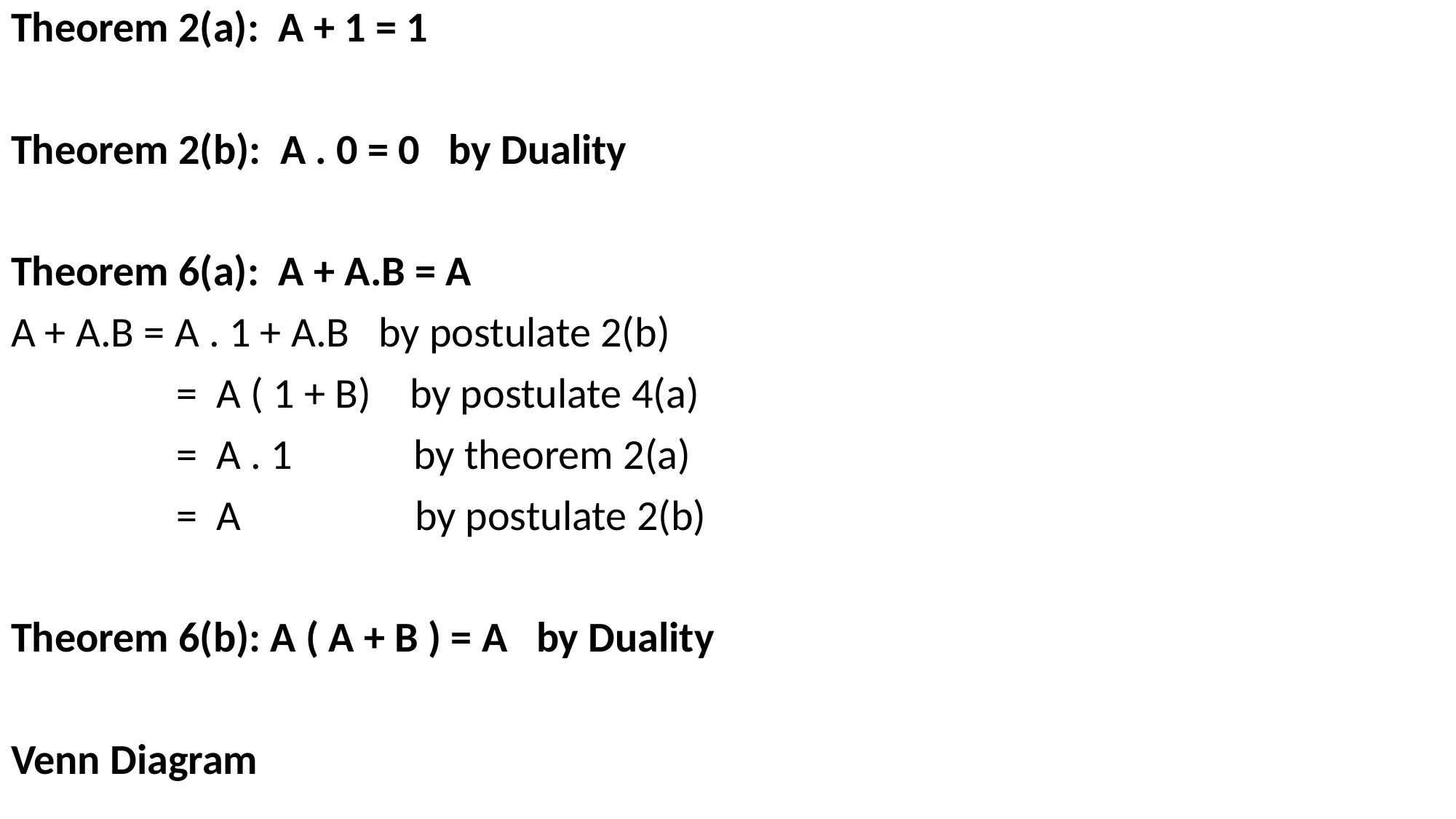

Theorem 2(a):  A + 1 = 1

Theorem 2(b):  A . 0 = 0   by Duality

Theorem 6(a):  A + A.B = A
A + A.B = A . 1 + A.B   by postulate 2(b)
		   =  A ( 1 + B)    by postulate 4(a)
		   =  A . 1    	     by theorem 2(a)
		   =  A                  by postulate 2(b)

Theorem 6(b): A ( A + B ) = A   by Duality

Venn Diagram